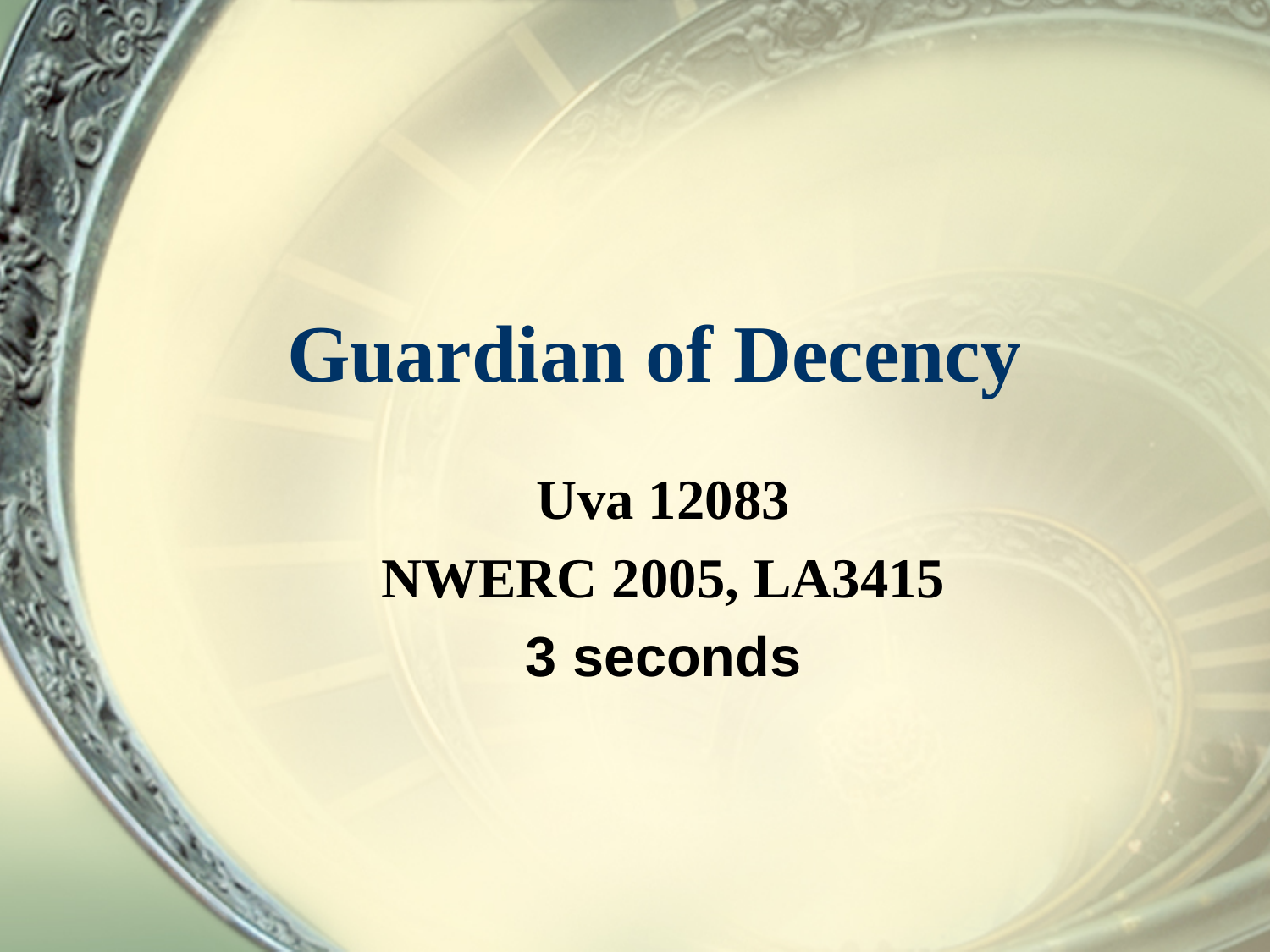

# Guardian of Decency
Uva 12083
NWERC 2005, LA3415
3 seconds